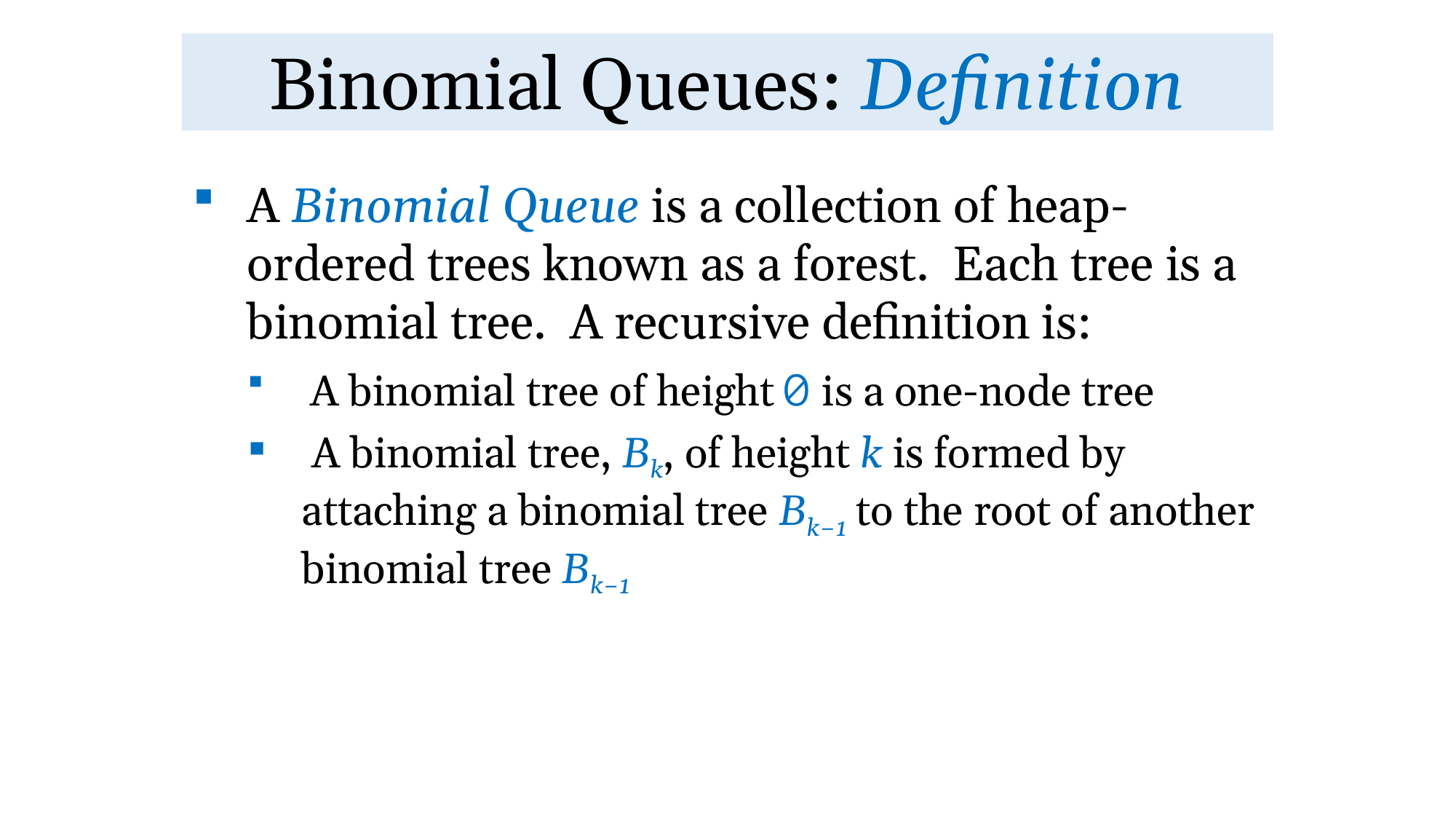

# Binomial Queues: Definition
A Binomial Queue is a collection of heap-ordered trees known as a forest.  Each tree is a binomial tree.  A recursive definition is:
 A binomial tree of height 0 is a one-node tree
 A binomial tree, Bk, of height k is formed by attaching a binomial tree Bk−1 to the root of another binomial tree Bk−1